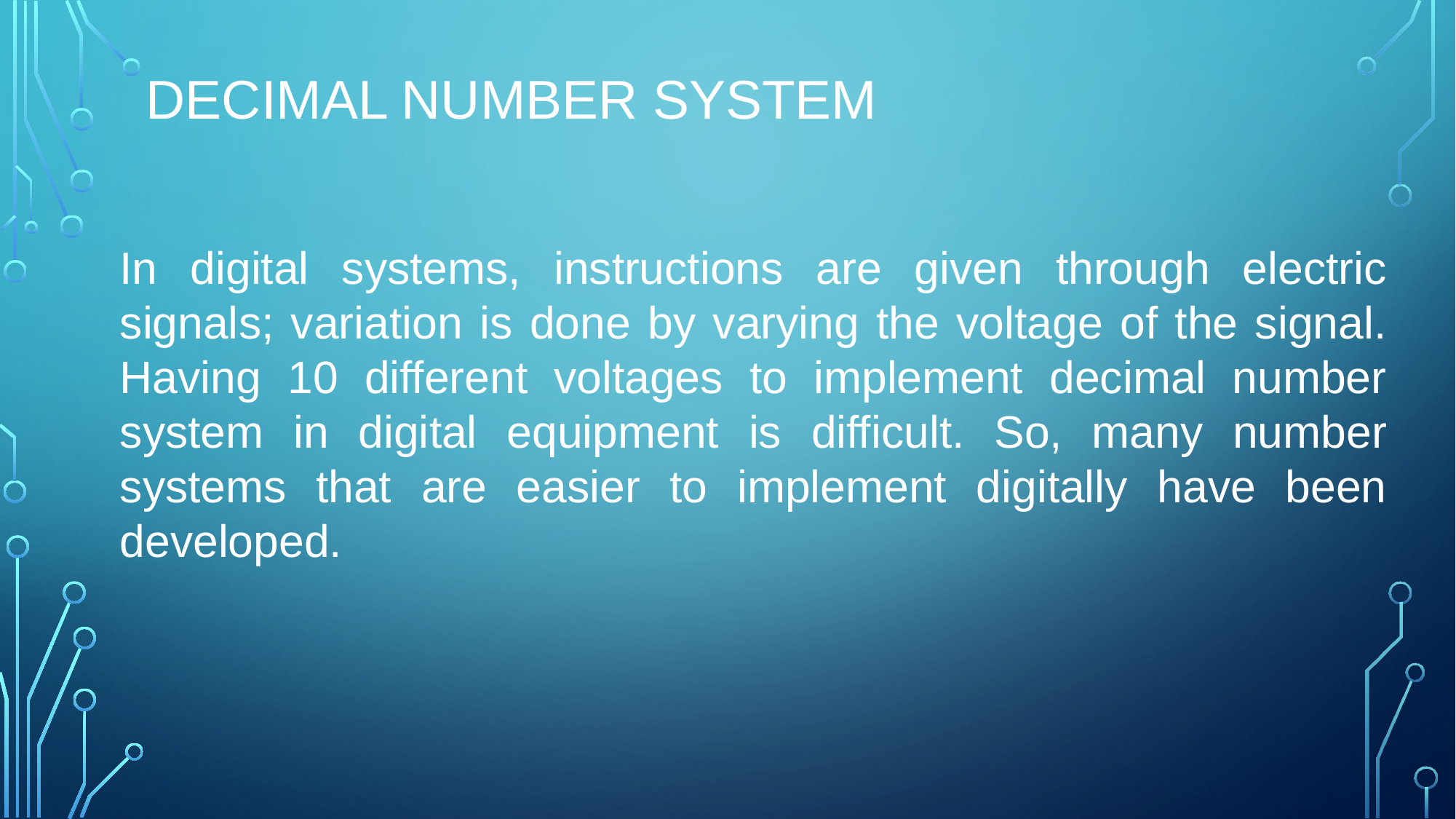

# Decimal number system
In digital systems, instructions are given through electric signals; variation is done by varying the voltage of the signal. Having 10 different voltages to implement decimal number system in digital equipment is difficult. So, many number systems that are easier to implement digitally have been developed.